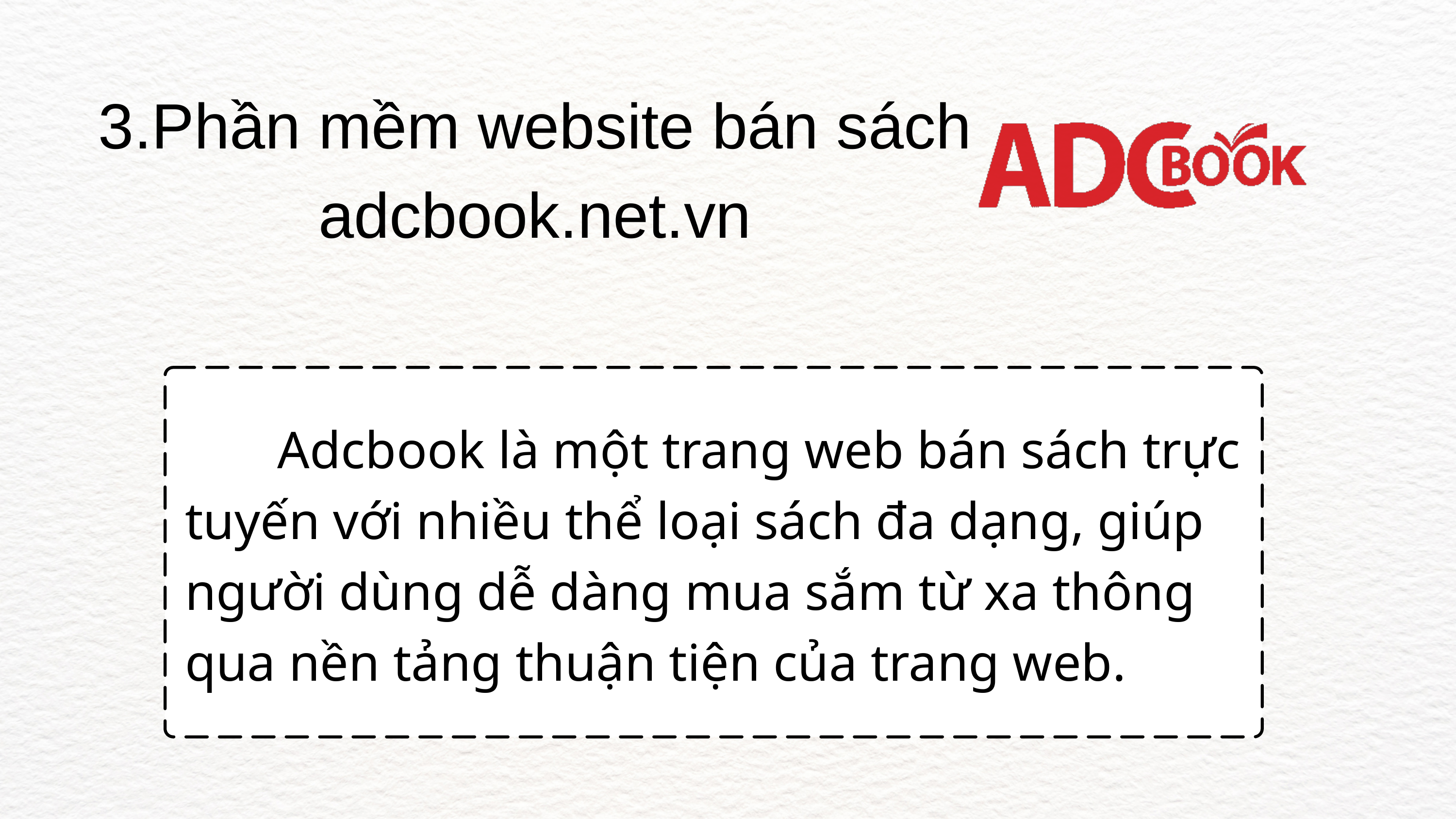

3.Phần mềm website bán sách adcbook.net.vn

       Adcbook là một trang web bán sách trực tuyến với nhiều thể loại sách đa dạng, giúp người dùng dễ dàng mua sắm từ xa thông qua nền tảng thuận tiện của trang web.